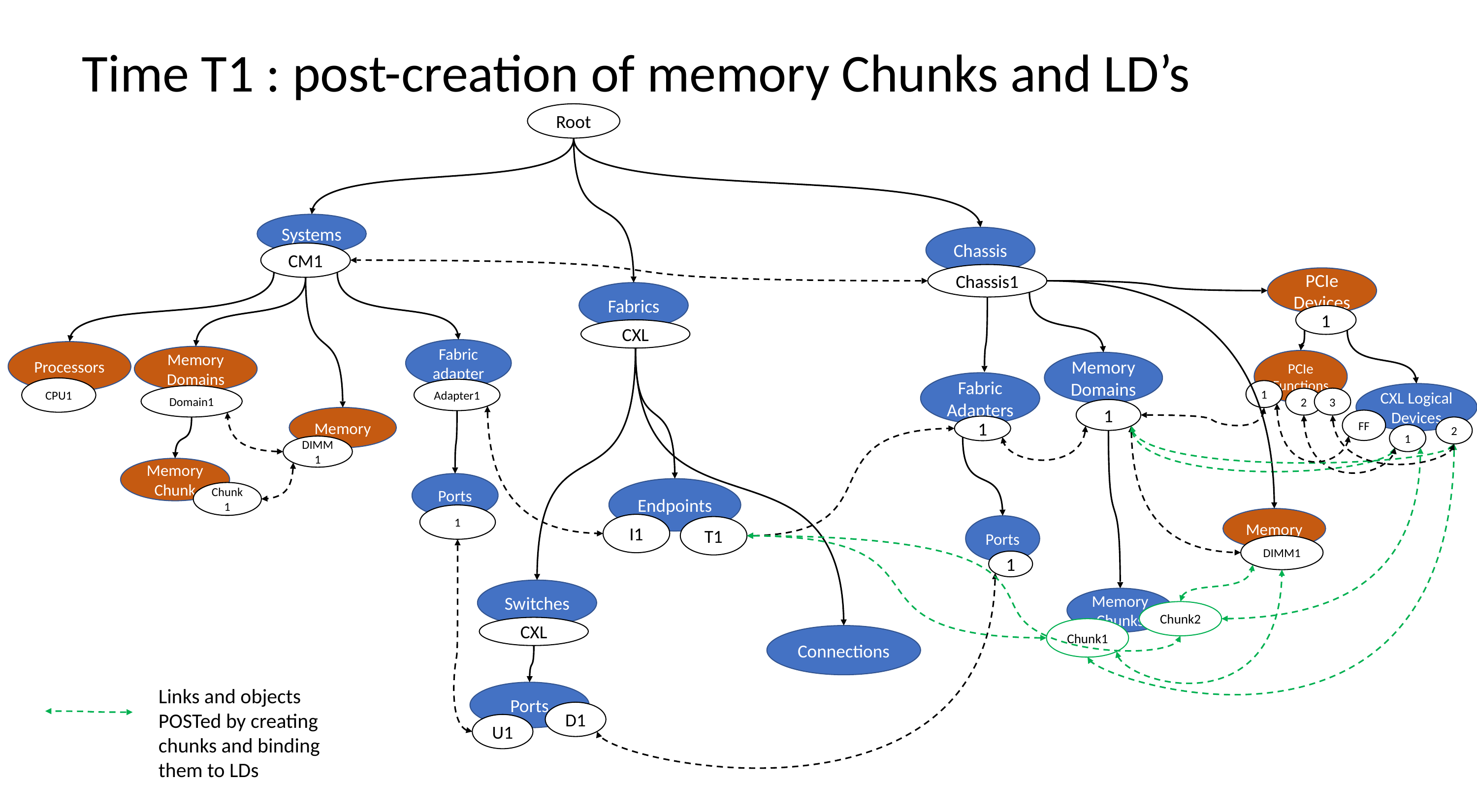

# Time T1 : post-creation of memory Chunks and LD’s
Root
Systems
Chassis
CM1
Chassis1
PCIe Devices
Fabrics
1
CXL
Fabric adapter
Processors
Memory
Domains
PCIe Functions
Memory Domains
Fabric Adapters
CPU1
Adapter1
1
CXL Logical Devices
Domain1
3
2
1
Memory
FF
1
2
1
DIMM1
Memory
Chunk
Ports
Endpoints
Chunk1
1
Memory
I1
Ports
T1
DIMM1
1
Switches
Memory Chunks
Chunk2
CXL
Chunk1
Connections
Links and objects POSTed by creating chunks and binding them to LDs
Ports
D1
U1